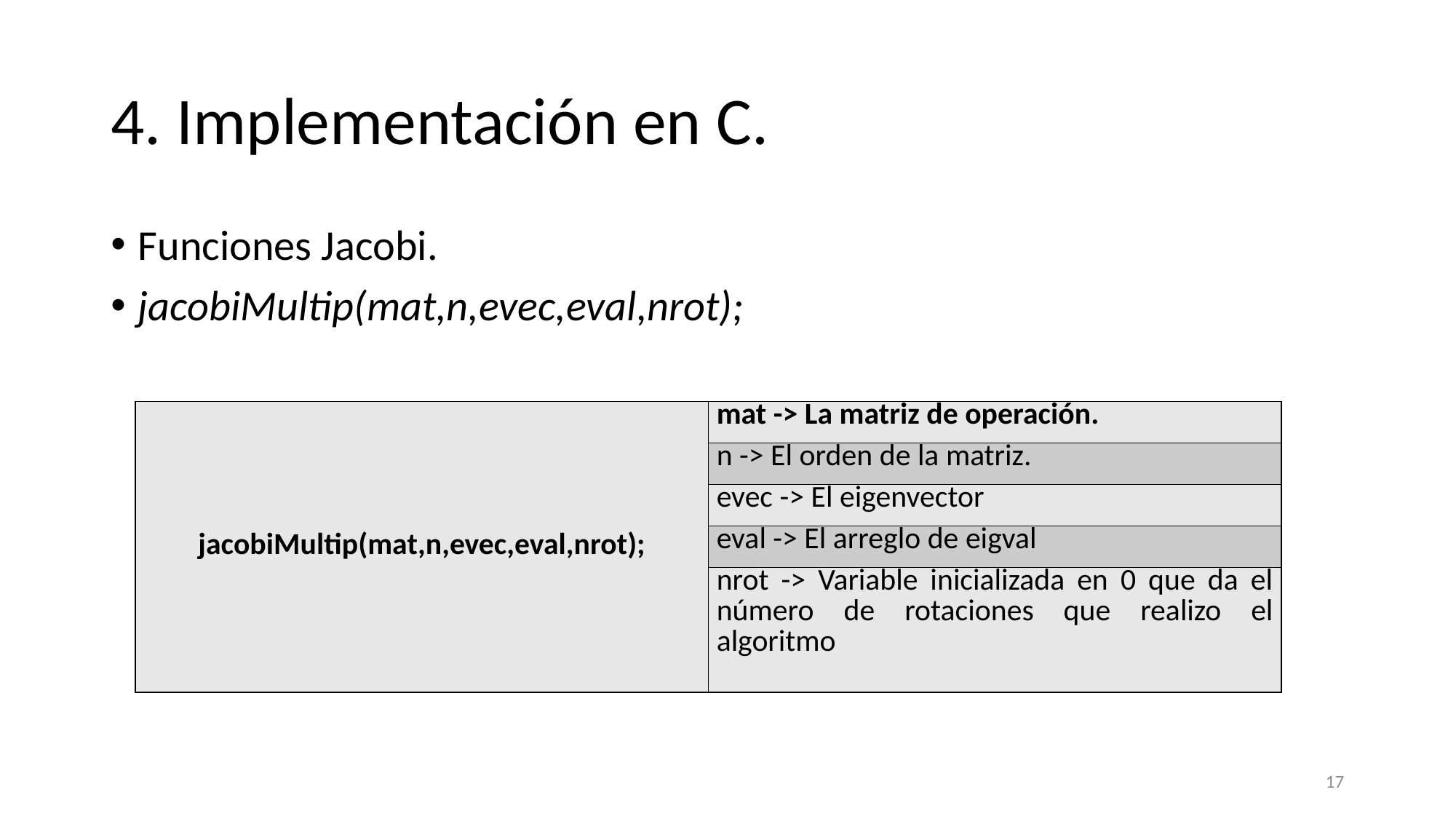

# 4. Implementación en C.
Funciones Jacobi.
jacobiMultip(mat,n,evec,eval,nrot);

| jacobiMultip(mat,n,evec,eval,nrot); | mat -> La matriz de operación. |
| --- | --- |
|  | n -> El orden de la matriz. |
|  | evec -> El eigenvector |
|  | eval -> El arreglo de eigval |
|  | nrot -> Variable inicializada en 0 que da el número de rotaciones que realizo el algoritmo |
17